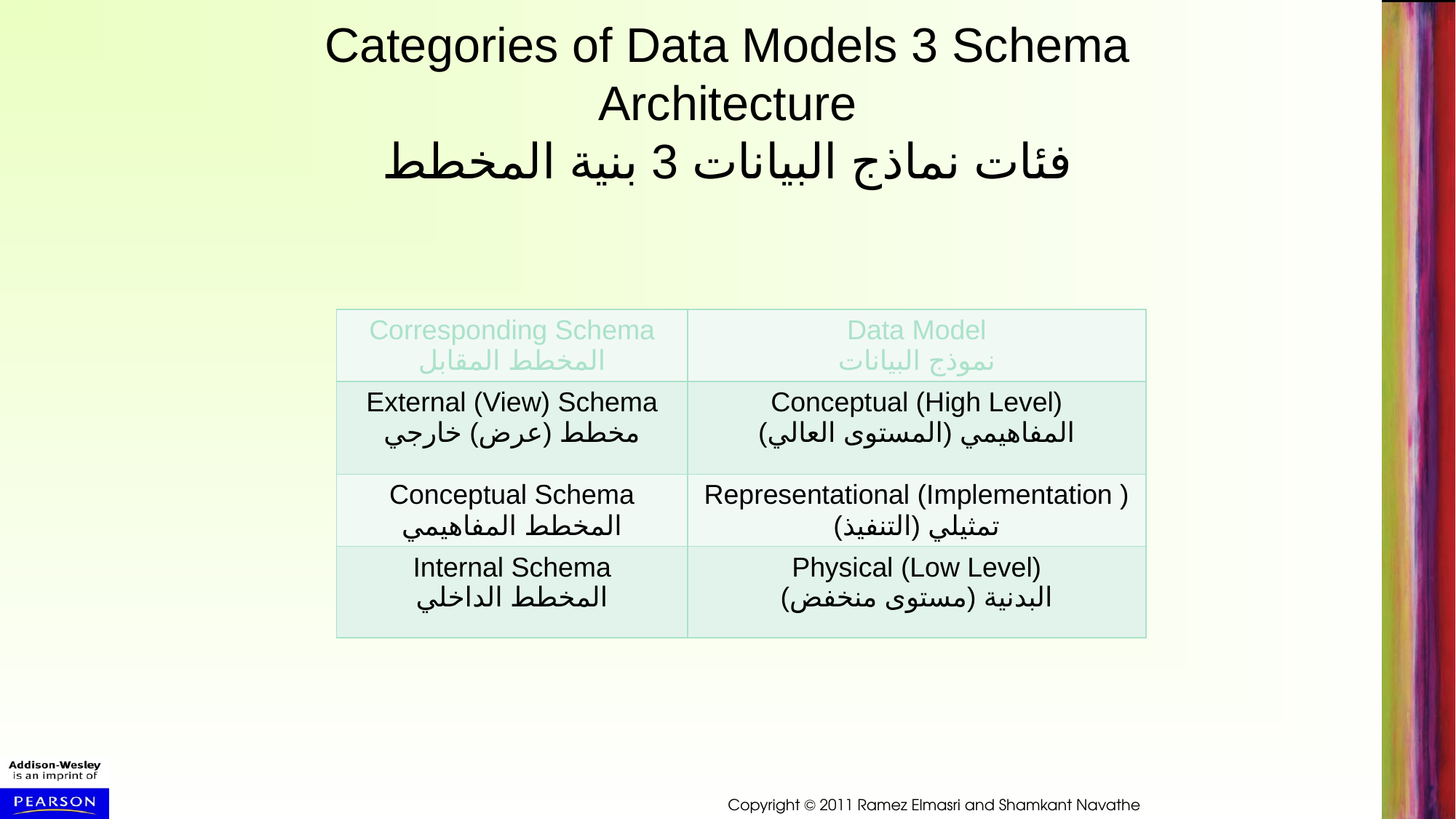

# Categories of Data Models 3 Schema Architecture فئات نماذج البيانات 3 بنية المخطط
| Corresponding Schema المخطط المقابل | Data Model نموذج البيانات |
| --- | --- |
| External (View) Schema مخطط (عرض) خارجي | Conceptual (High Level) المفاهيمي (المستوى العالي) |
| Conceptual Schema المخطط المفاهيمي | Representational (Implementation ) تمثيلي (التنفيذ) |
| Internal Schema المخطط الداخلي | Physical (Low Level) البدنية (مستوى منخفض) |